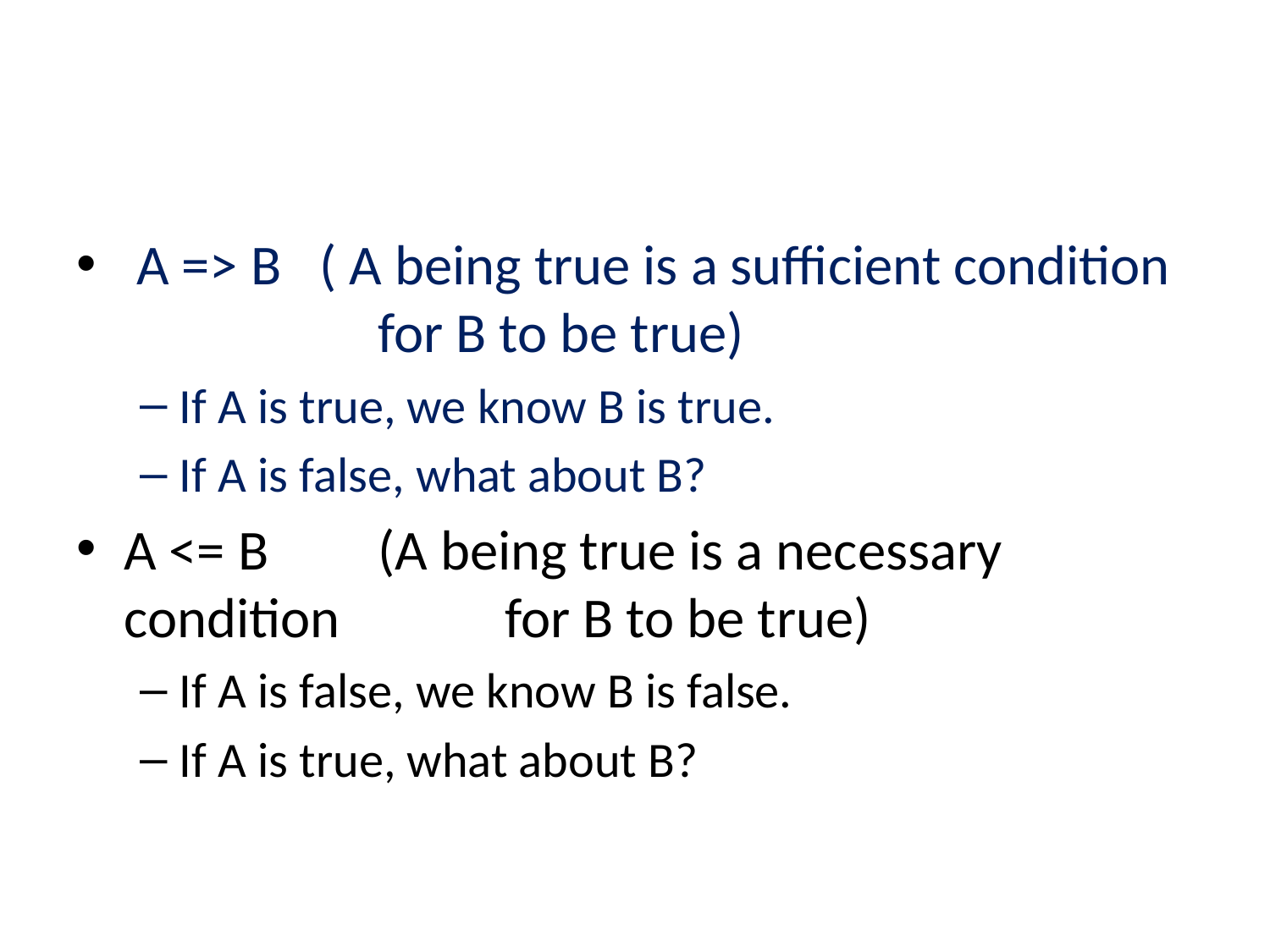

#
 A => B   ( A being true is a sufficient condition 		for B to be true)
If A is true, we know B is true.
If A is false, what about B?
A <= B  	(A being true is a necessary condition 		for B to be true)
If A is false, we know B is false.
If A is true, what about B?